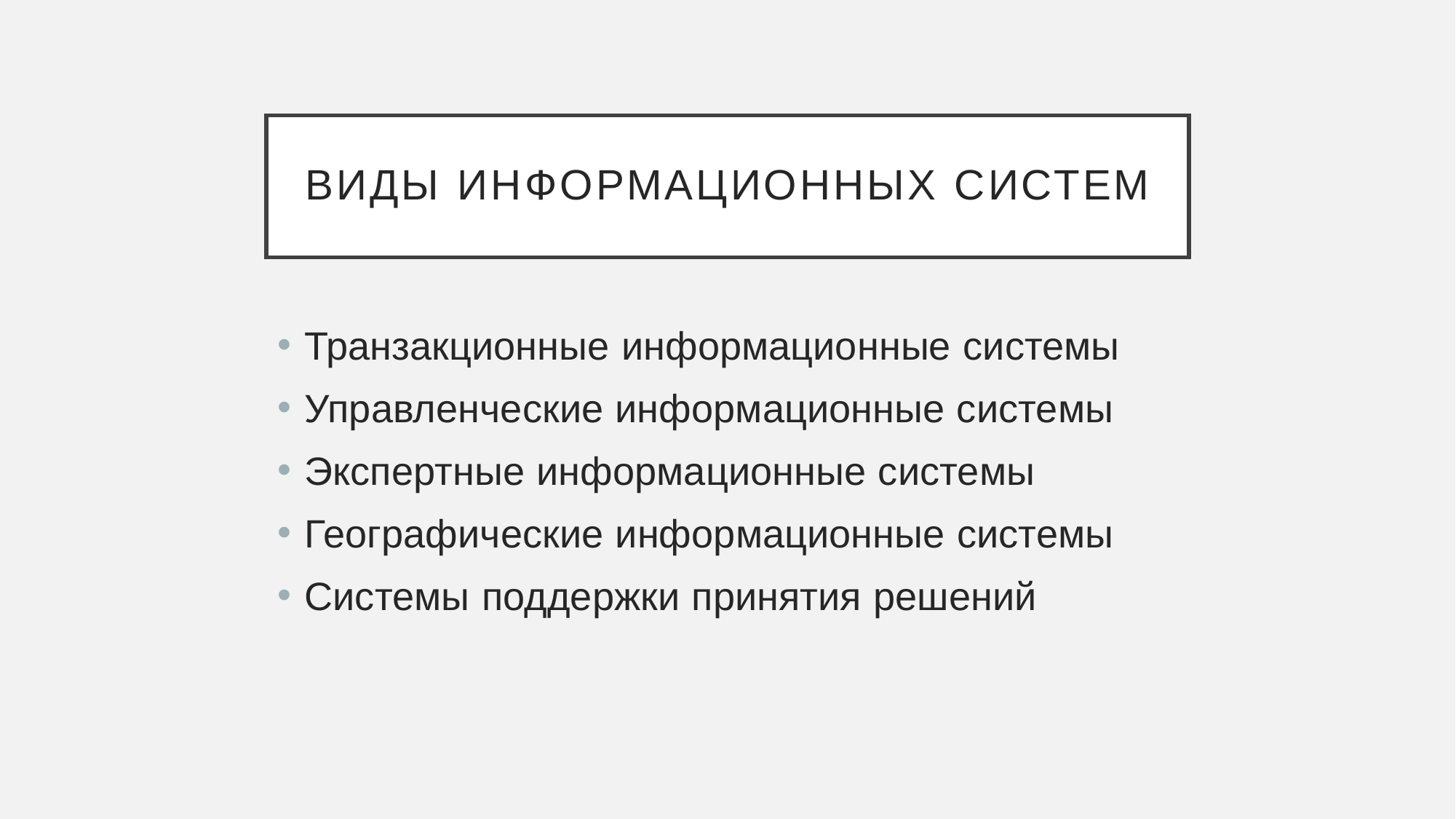

# Виды информационных систем
Транзакционные информационные системы
Управленческие информационные системы
Экспертные информационные системы
Географические информационные системы
Системы поддержки принятия решений